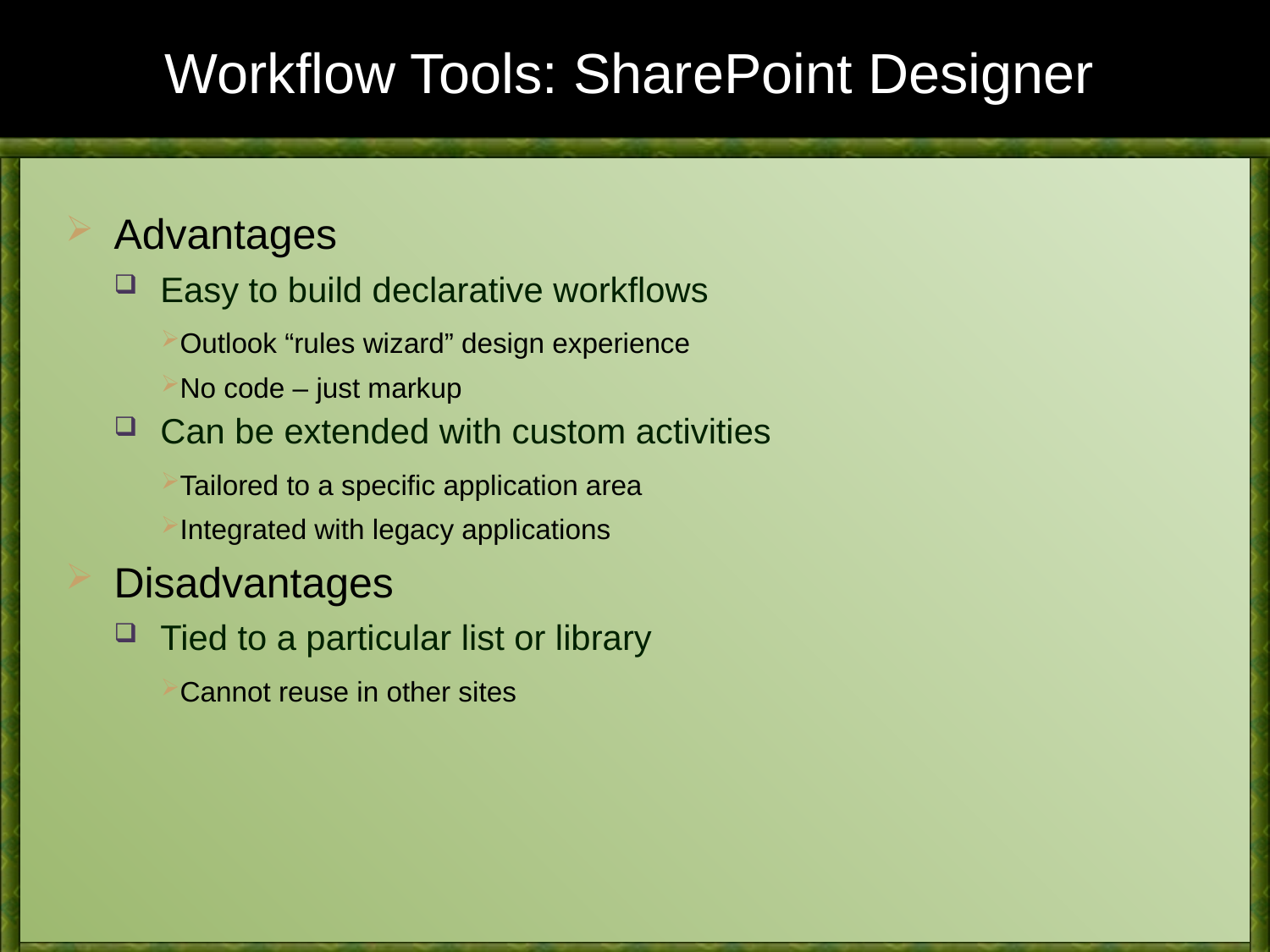

# Workflow Tools: SharePoint Designer
Advantages
Easy to build declarative workflows
Outlook “rules wizard” design experience
No code – just markup
Can be extended with custom activities
Tailored to a specific application area
Integrated with legacy applications
Disadvantages
Tied to a particular list or library
Cannot reuse in other sites